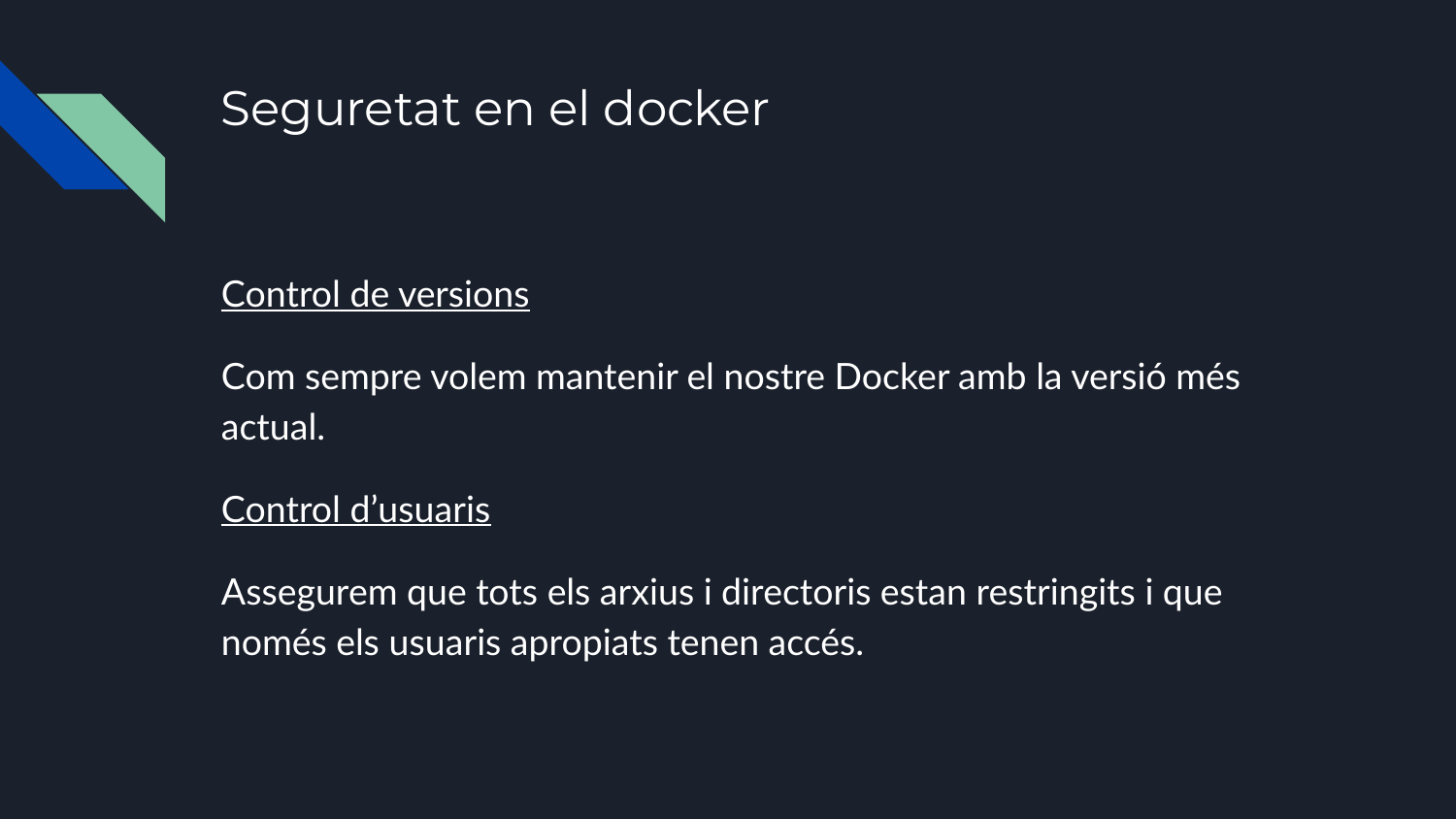

# Seguretat en el docker
Control de versions
Com sempre volem mantenir el nostre Docker amb la versió més actual.
Control d’usuaris
Assegurem que tots els arxius i directoris estan restringits i que només els usuaris apropiats tenen accés.